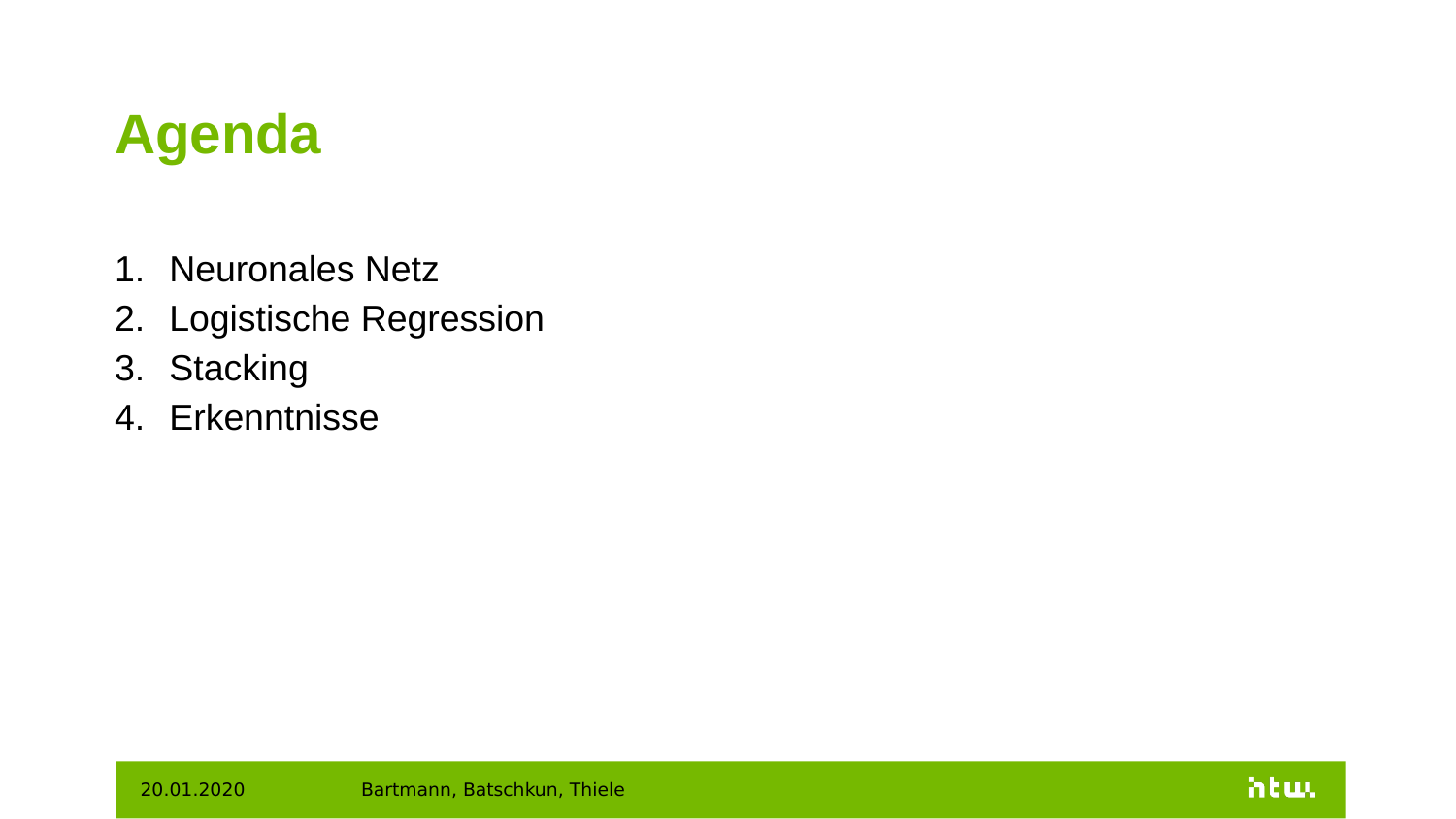

# Agenda
Neuronales Netz
Logistische Regression
Stacking
Erkenntnisse
20.01.2020
Bartmann, Batschkun, Thiele